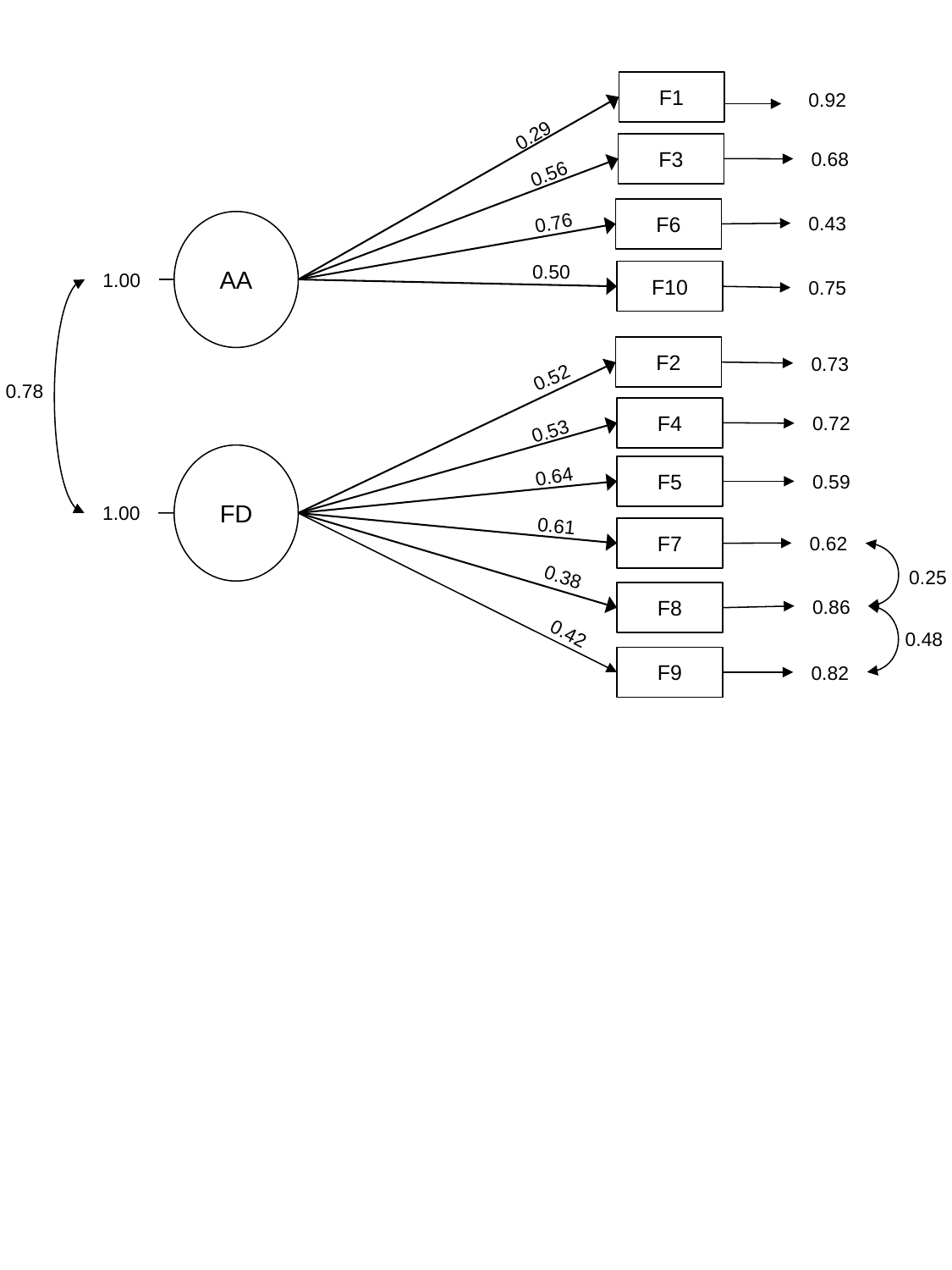

F1
0.92
0.29
F3
0.68
0.56
0.76
0.43
F6
AA
0.50
1.00
F10
0.75
F2
0.73
0.52
0.78
F4
0.72
0.53
FD
0.64
F5
0.59
1.00
0.61
0.62
F7
0.38
0.25
0.86
F8
0.42
0.48
F9
0.82